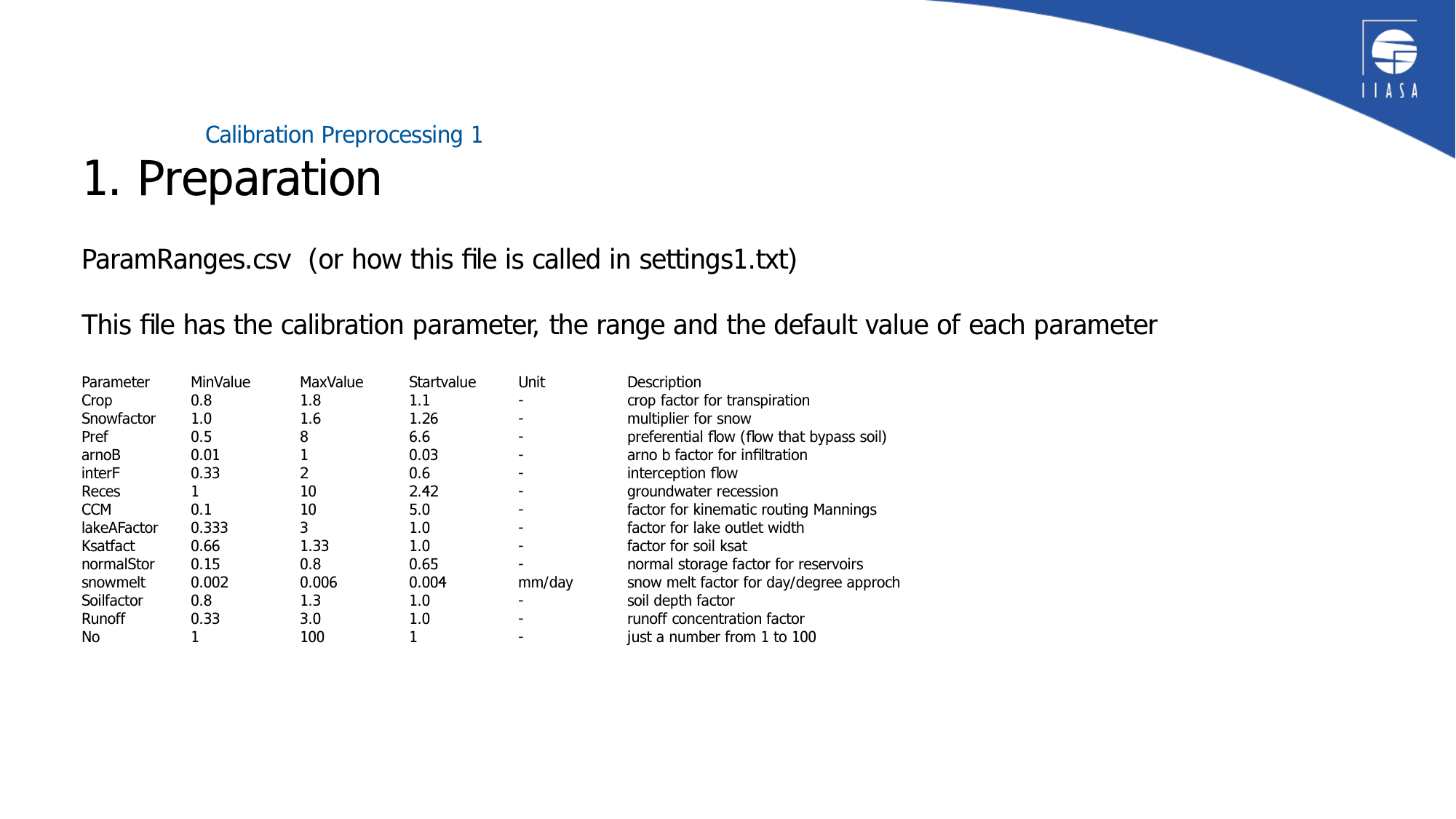

1. Preparation

ParamRanges.csv  (or how this file is called in settings1.txt)

This file has the calibration parameter, the range and the default value of each parameter

Parameter	MinValue	MaxValue	Startvalue	Unit	Description
Crop	0.8	1.8	1.1	-	crop factor for transpiration
Snowfactor	1.0	1.6	1.26	-	multiplier for snow
Pref	0.5	8	6.6	-	preferential flow (flow that bypass soil)
arnoB	0.01	1	0.03	-	arno b factor for infiltration
interF	0.33	2	0.6	-	interception flow
Reces	1	10	2.42	-	groundwater recession
CCM	0.1	10	5.0	-	factor for kinematic routing Mannings
lakeAFactor	0.333	3	1.0	-	factor for lake outlet width
Ksatfact	0.66	1.33	1.0	-	factor for soil ksat
normalStor	0.15	0.8	0.65	-	normal storage factor for reservoirs
snowmelt	0.002	0.006	0.004	mm/day	snow melt factor for day/degree approch
Soilfactor	0.8	1.3	1.0	-	soil depth factor
Runoff	0.33	3.0	1.0	-	runoff concentration factor
No	1	100	1	-	just a number from 1 to 100

# Calibration Preprocessing 1